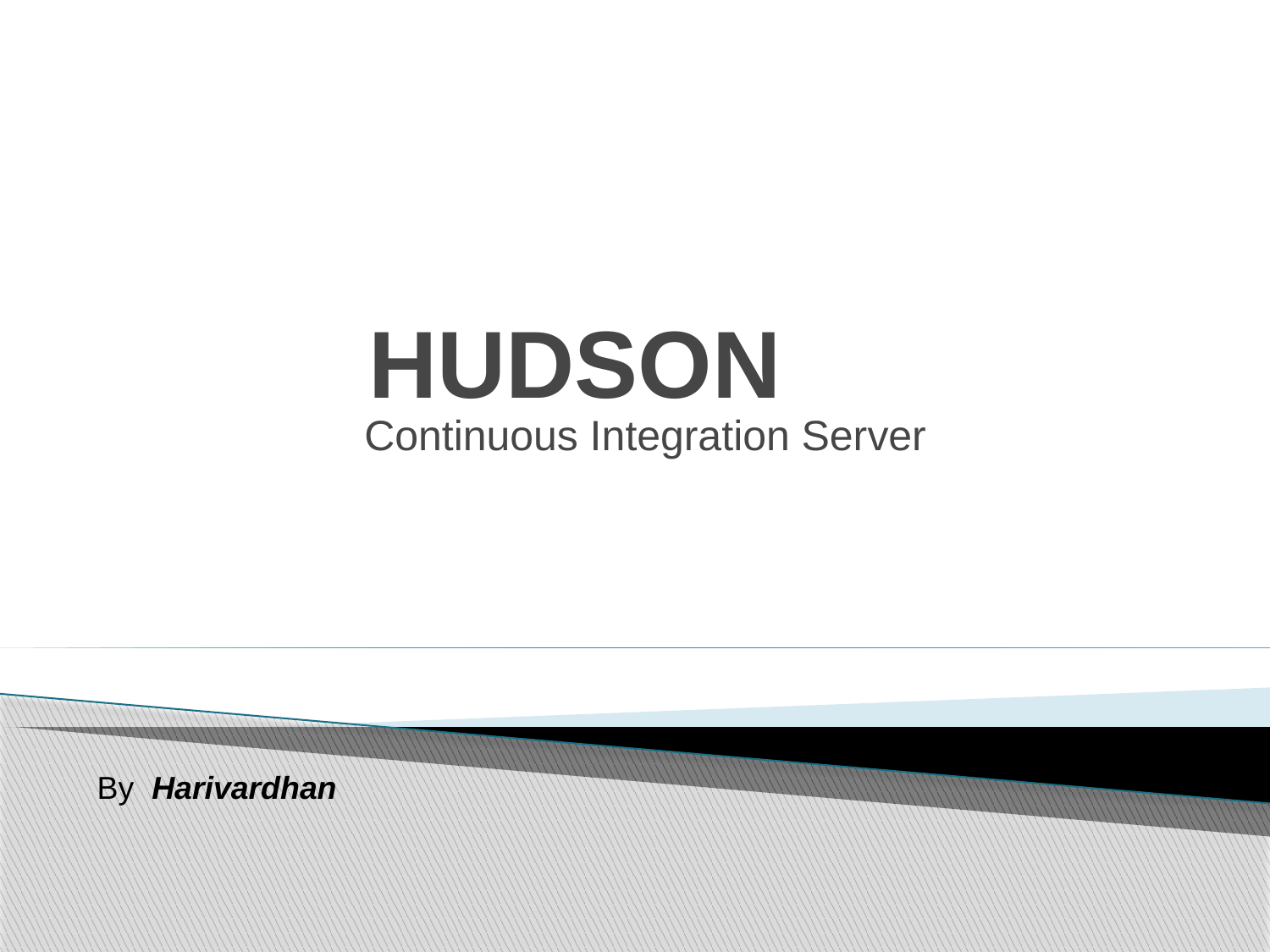

# HUDSON
Continuous Integration Server
By  Harivardhan